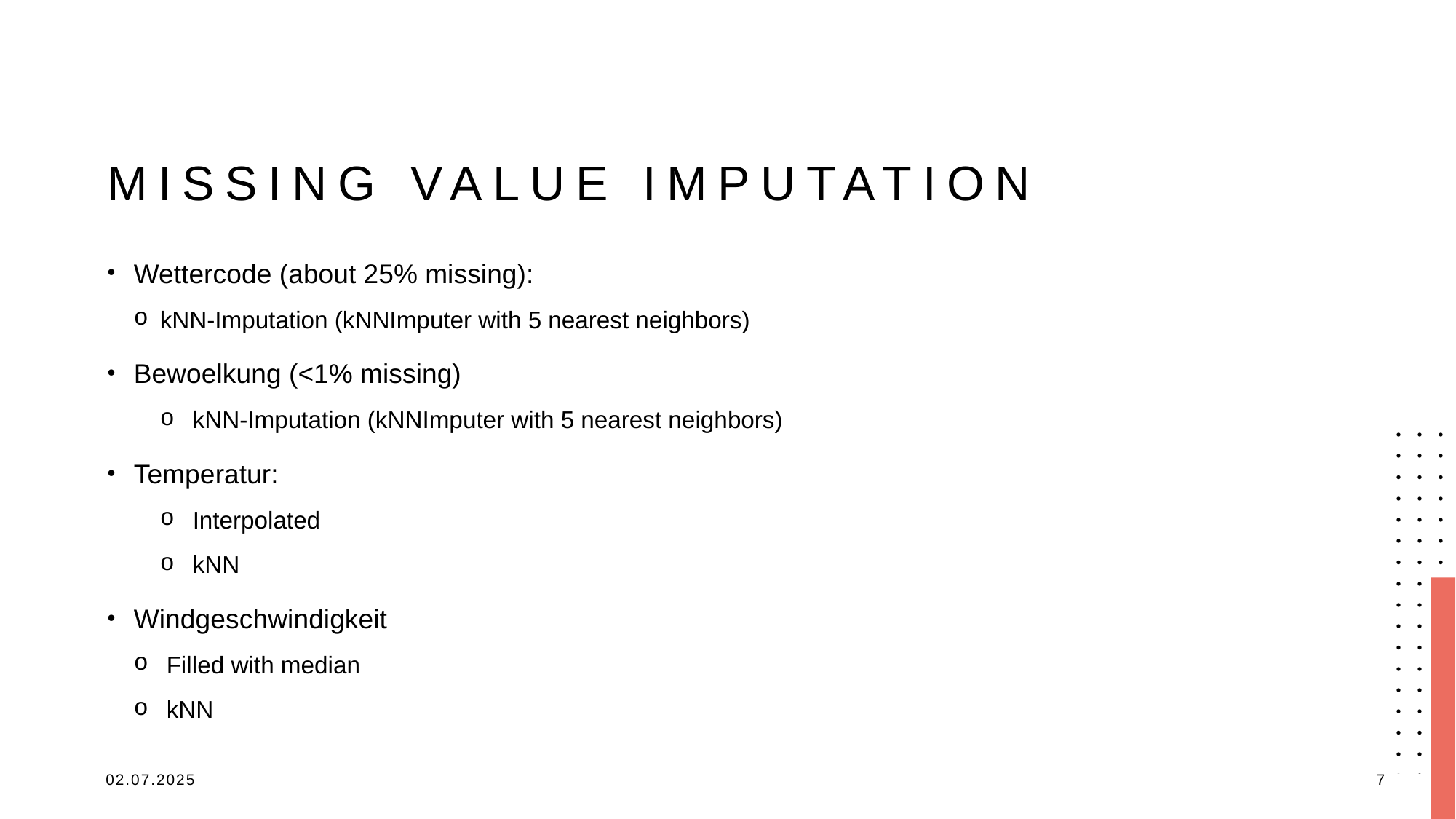

# missing value imputation
Wettercode (about 25% missing):
kNN-Imputation (kNNImputer with 5 nearest neighbors)
Bewoelkung (<1% missing)
kNN-Imputation (kNNImputer with 5 nearest neighbors)
Temperatur:
Interpolated
kNN
Windgeschwindigkeit
Filled with median
kNN

02.07.2025

7